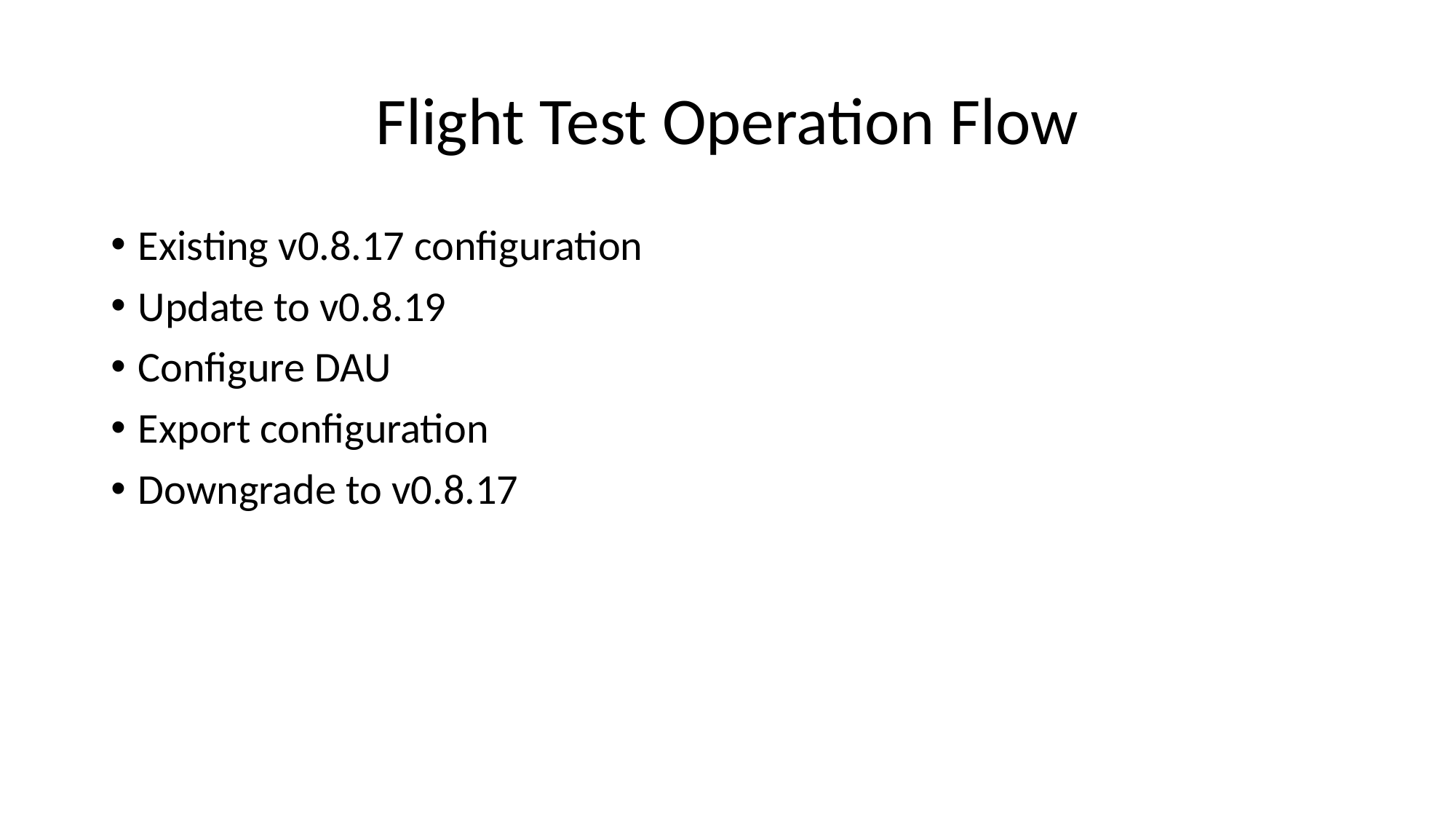

# Flight Test Operation Flow
Existing v0.8.17 configuration
Update to v0.8.19
Configure DAU
Export configuration
Downgrade to v0.8.17